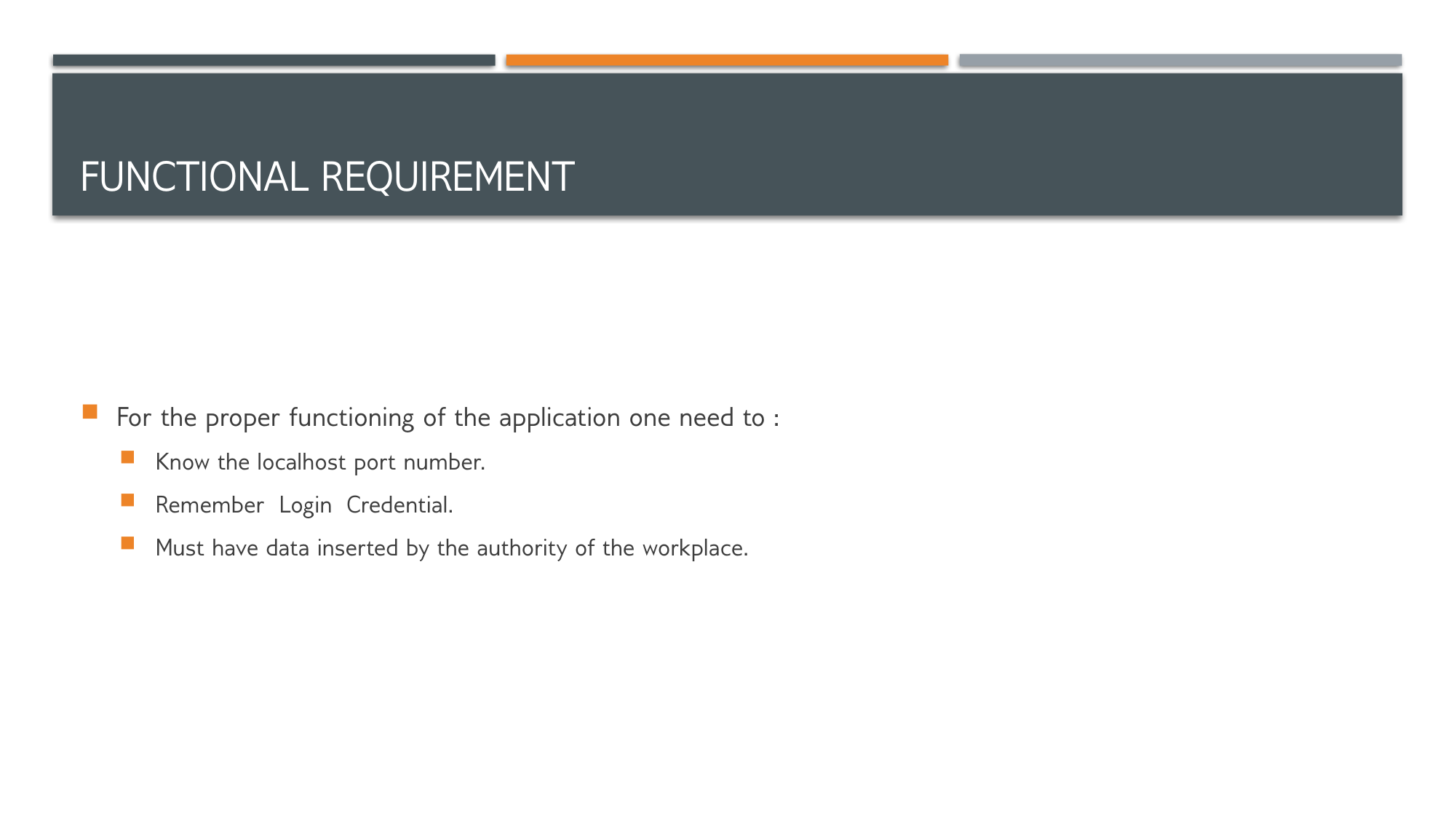

# Functional Requirement
For the proper functioning of the application one need to :
Know the localhost port number.
Remember  Login  Credential.
Must have data inserted by the authority of the workplace.